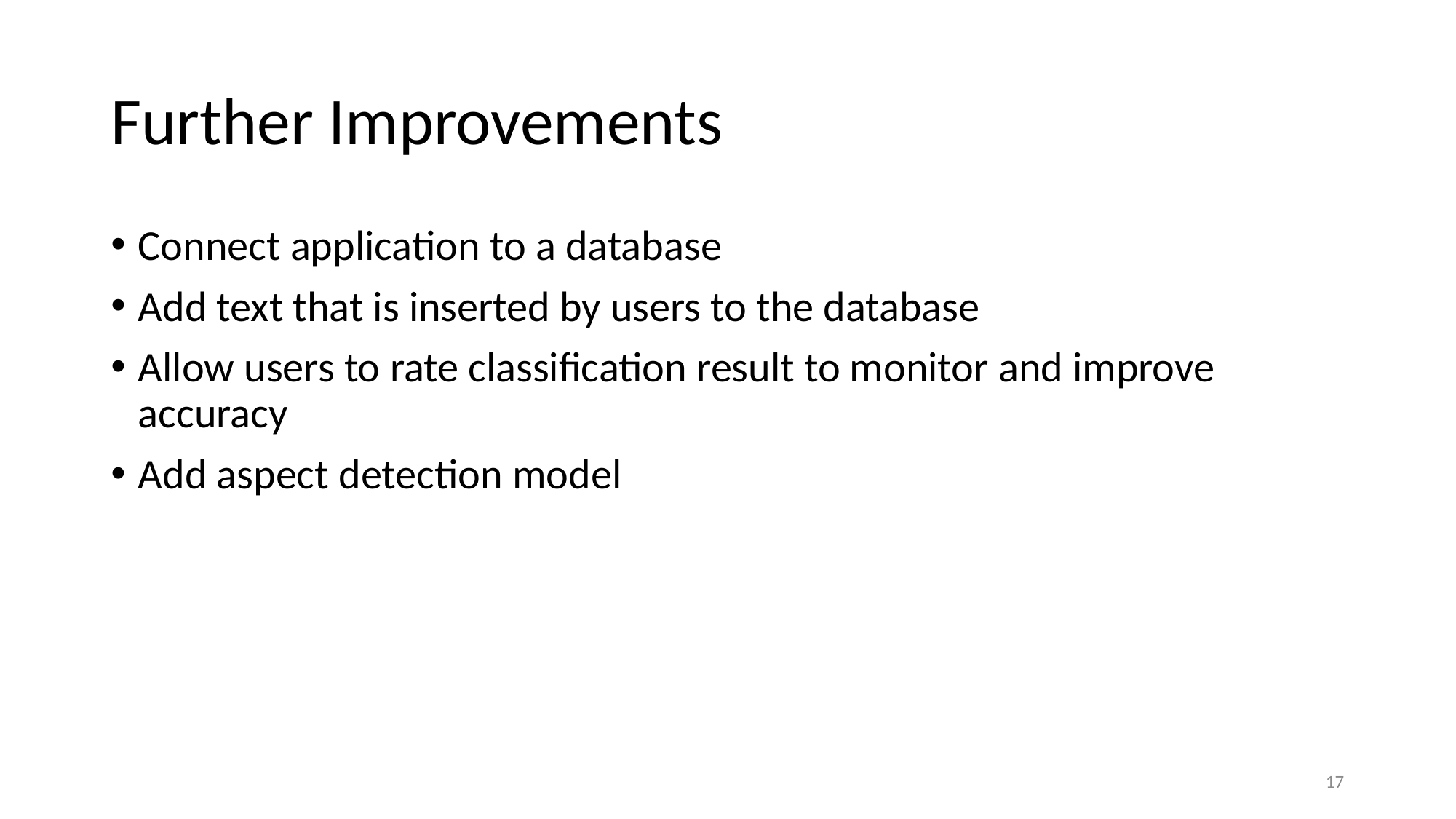

# Further Improvements
Connect application to a database
Add text that is inserted by users to the database
Allow users to rate classification result to monitor and improve accuracy
Add aspect detection model
17